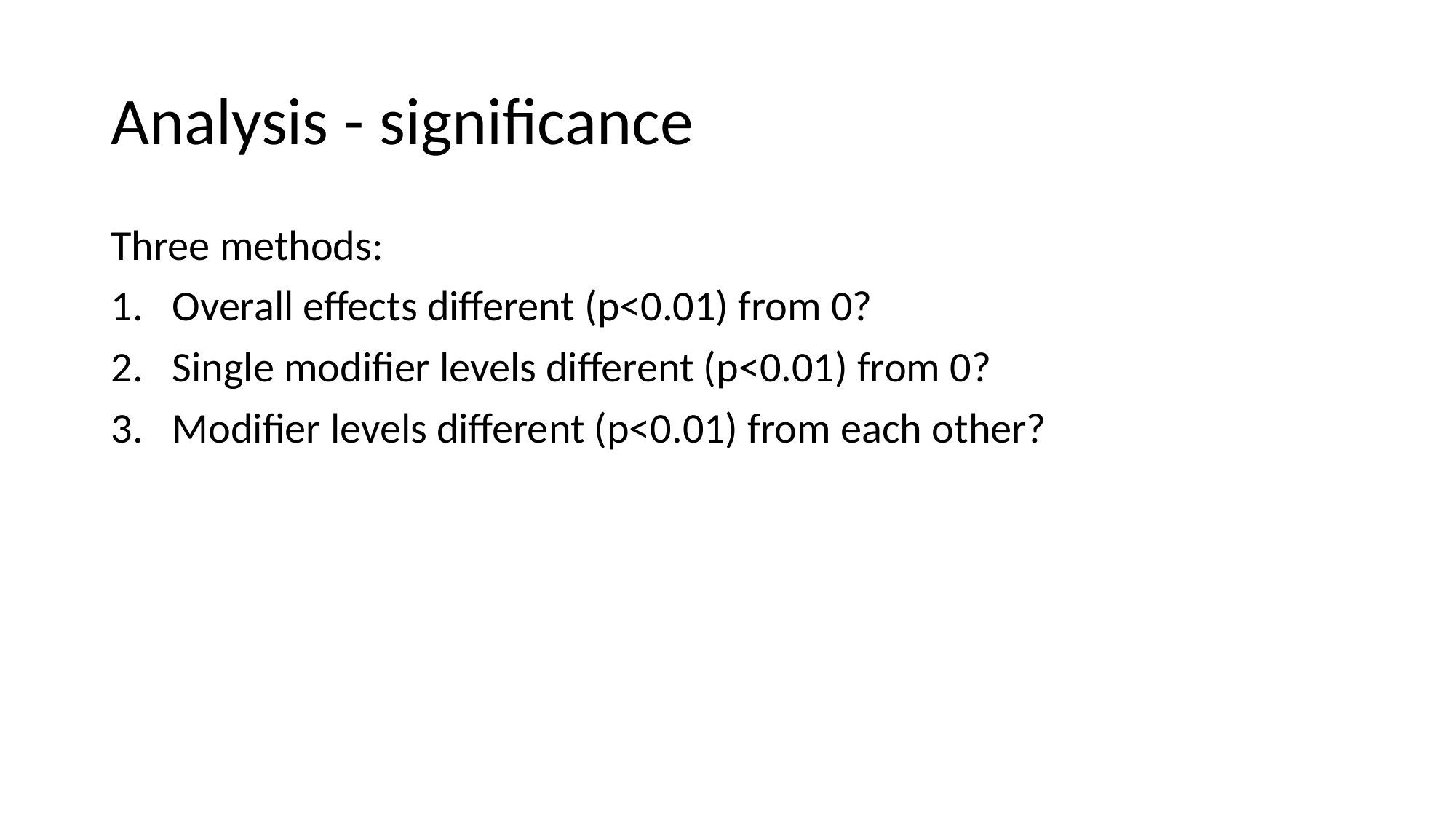

# Analysis - significance
Three methods:
Overall effects different (p<0.01) from 0?
Single modifier levels different (p<0.01) from 0?
Modifier levels different (p<0.01) from each other?